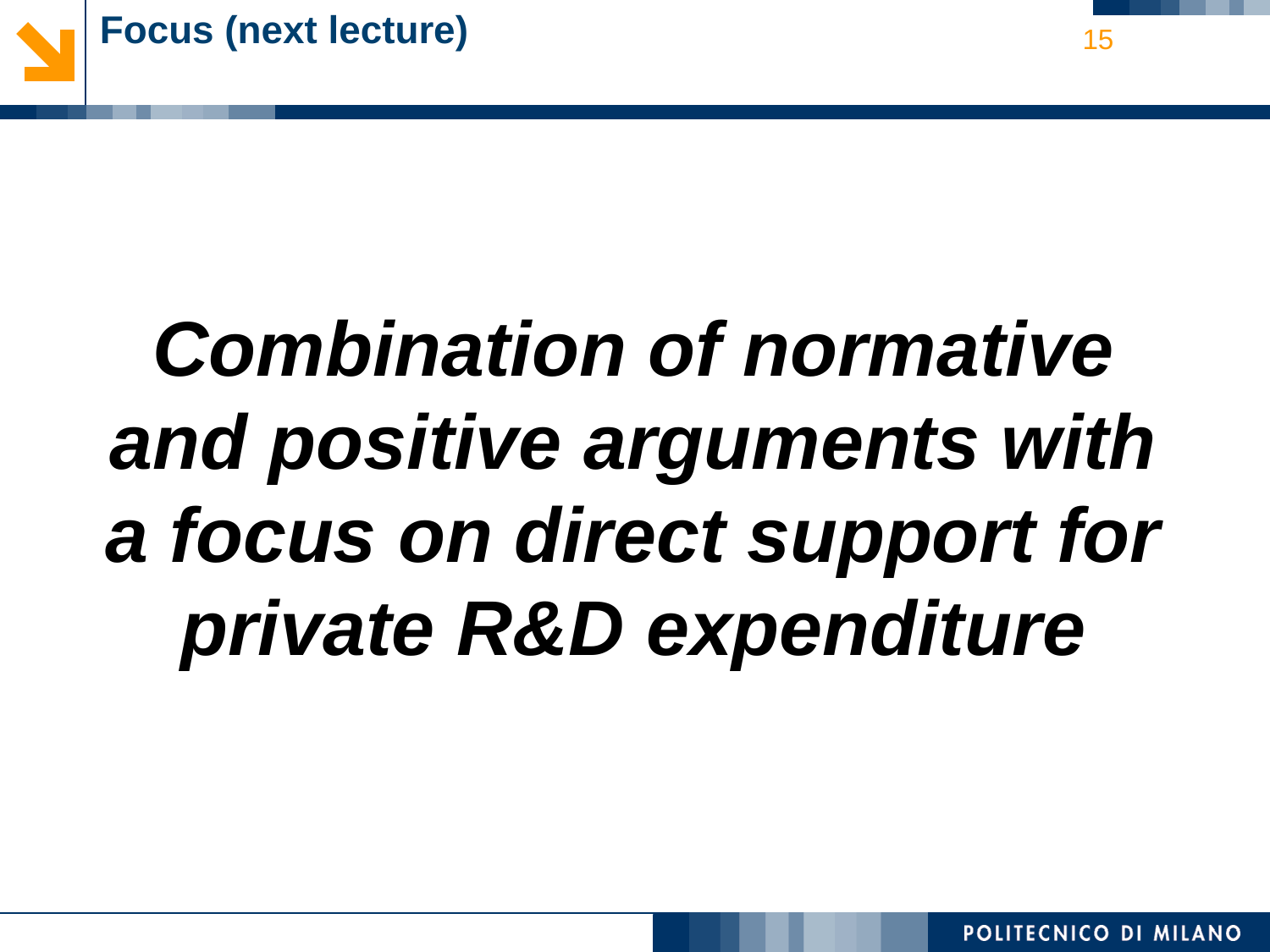

# Focus (next lecture)
15
Combination of normative and positive arguments with a focus on direct support for private R&D expenditure